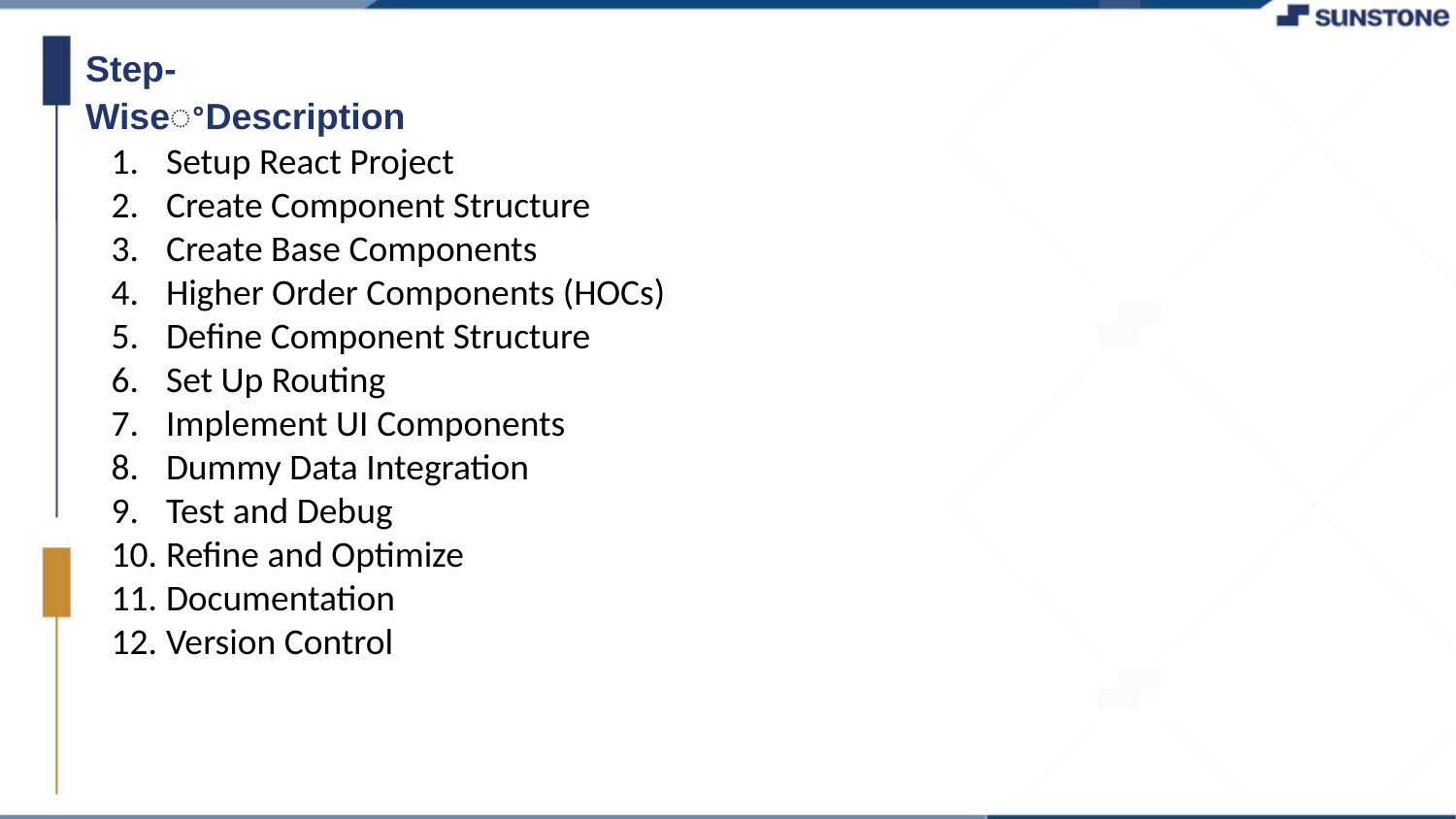

Step-WiseꢀDescription
Setup React Project
Create Component Structure
Create Base Components
Higher Order Components (HOCs)
Define Component Structure
Set Up Routing
Implement UI Components
Dummy Data Integration
Test and Debug
Refine and Optimize
Documentation
Version Control